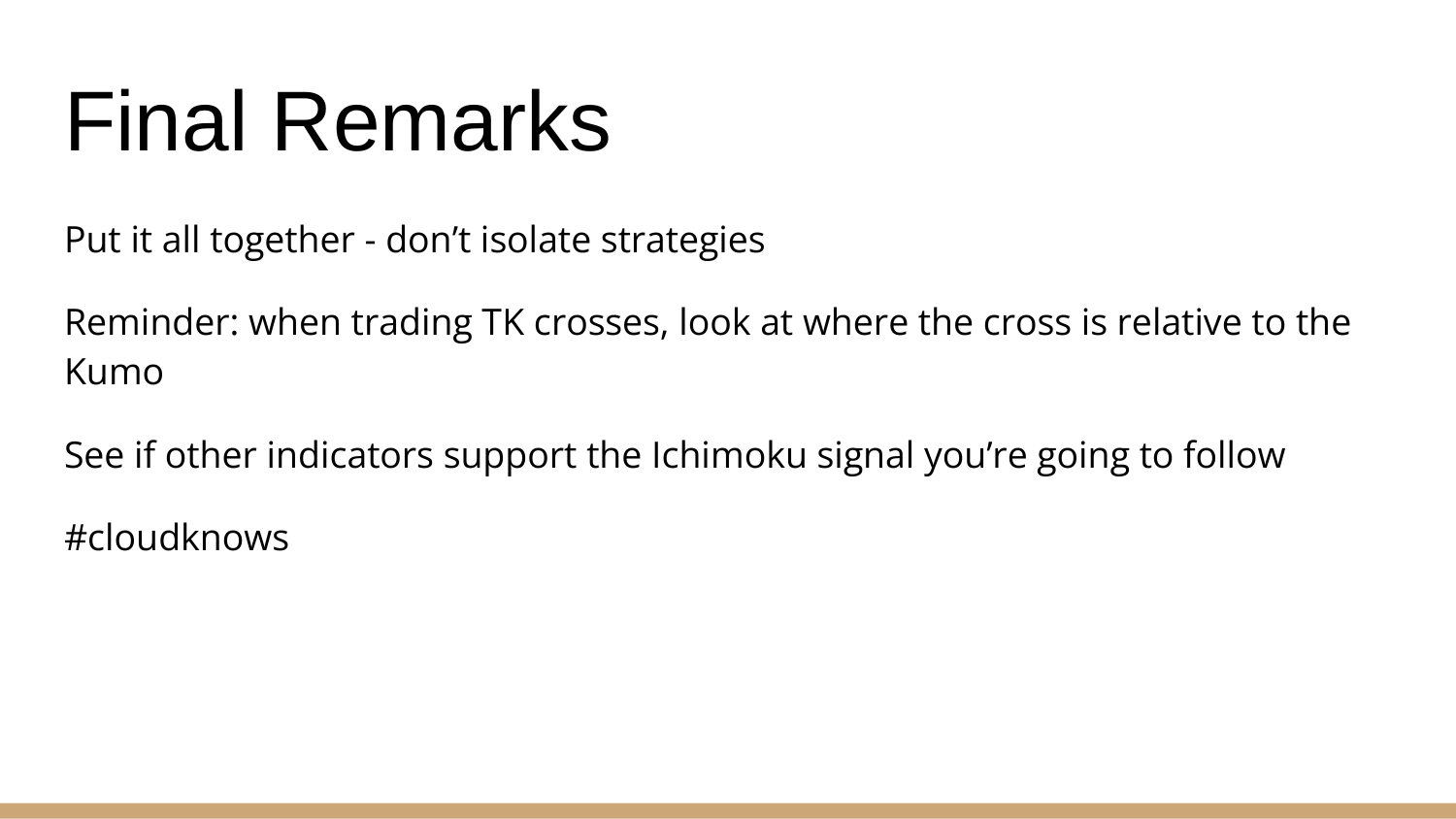

# Final Remarks
Put it all together - don’t isolate strategies
Reminder: when trading TK crosses, look at where the cross is relative to the Kumo
See if other indicators support the Ichimoku signal you’re going to follow
#cloudknows